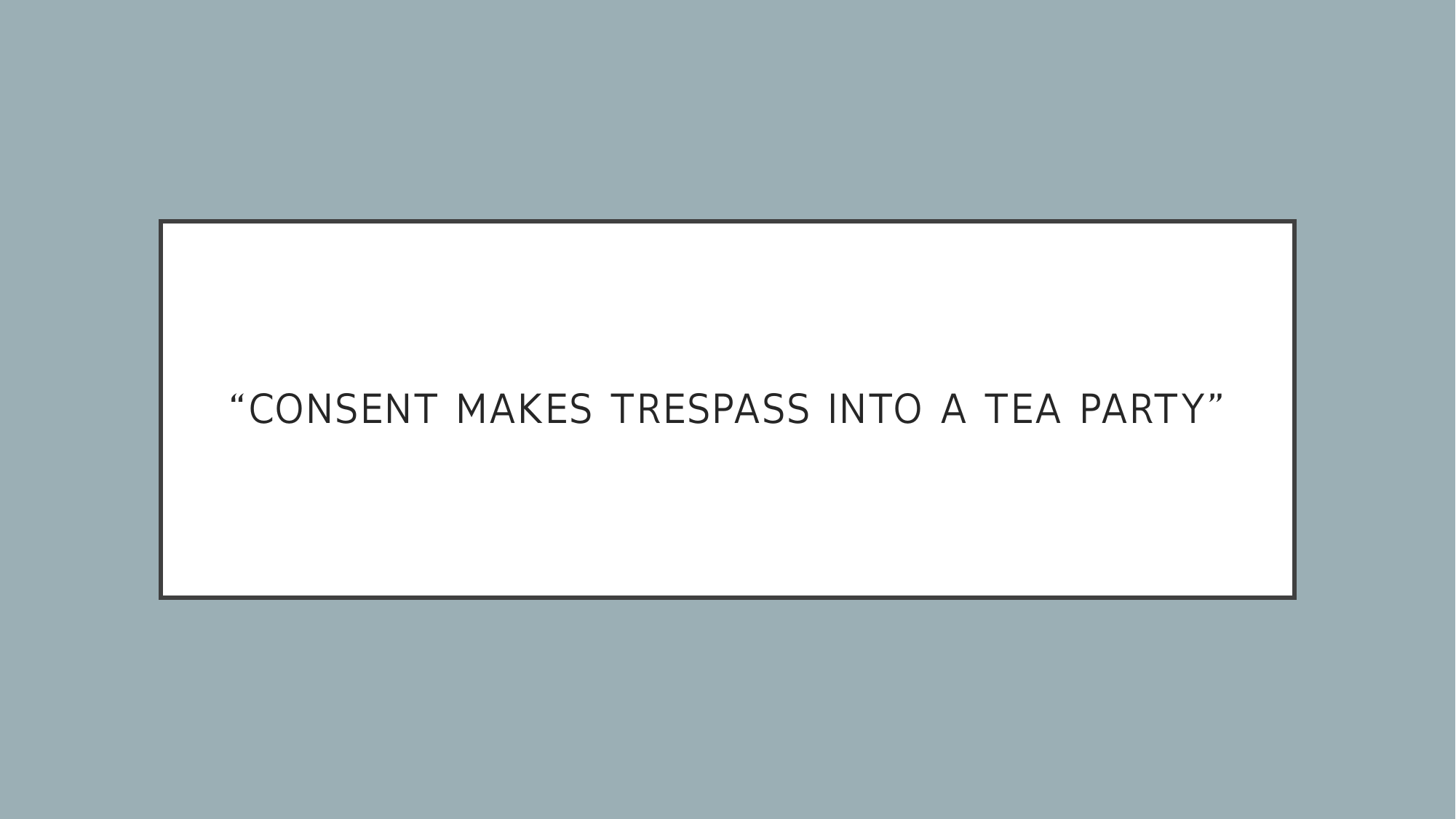

# “Consent makes trespass into a tea party”